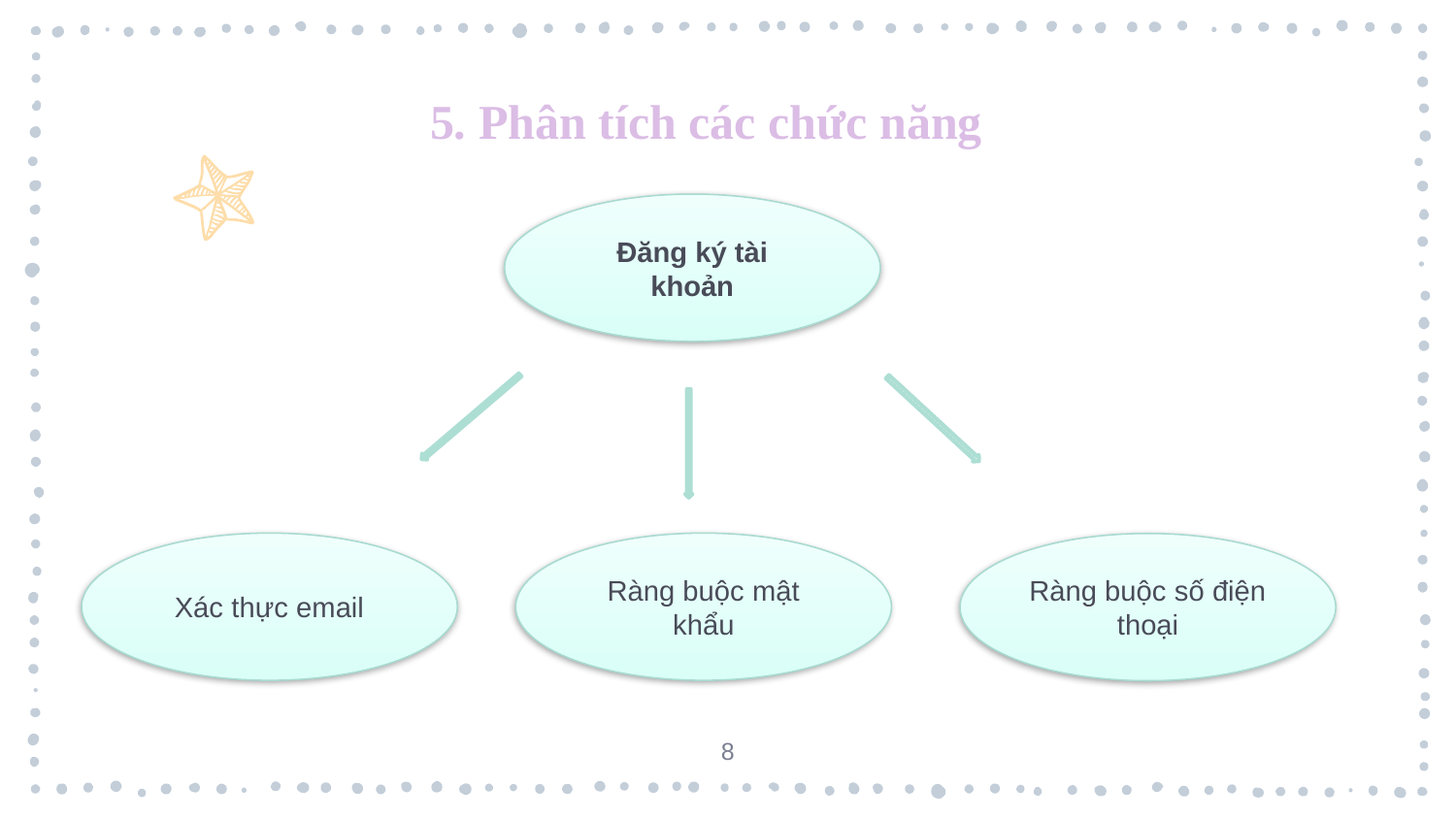

5. Phân tích các chức năng

Đăng ký tài khoản

Xác thực email
Ràng buộc mật khẩu
Ràng buộc số điện thoại

8